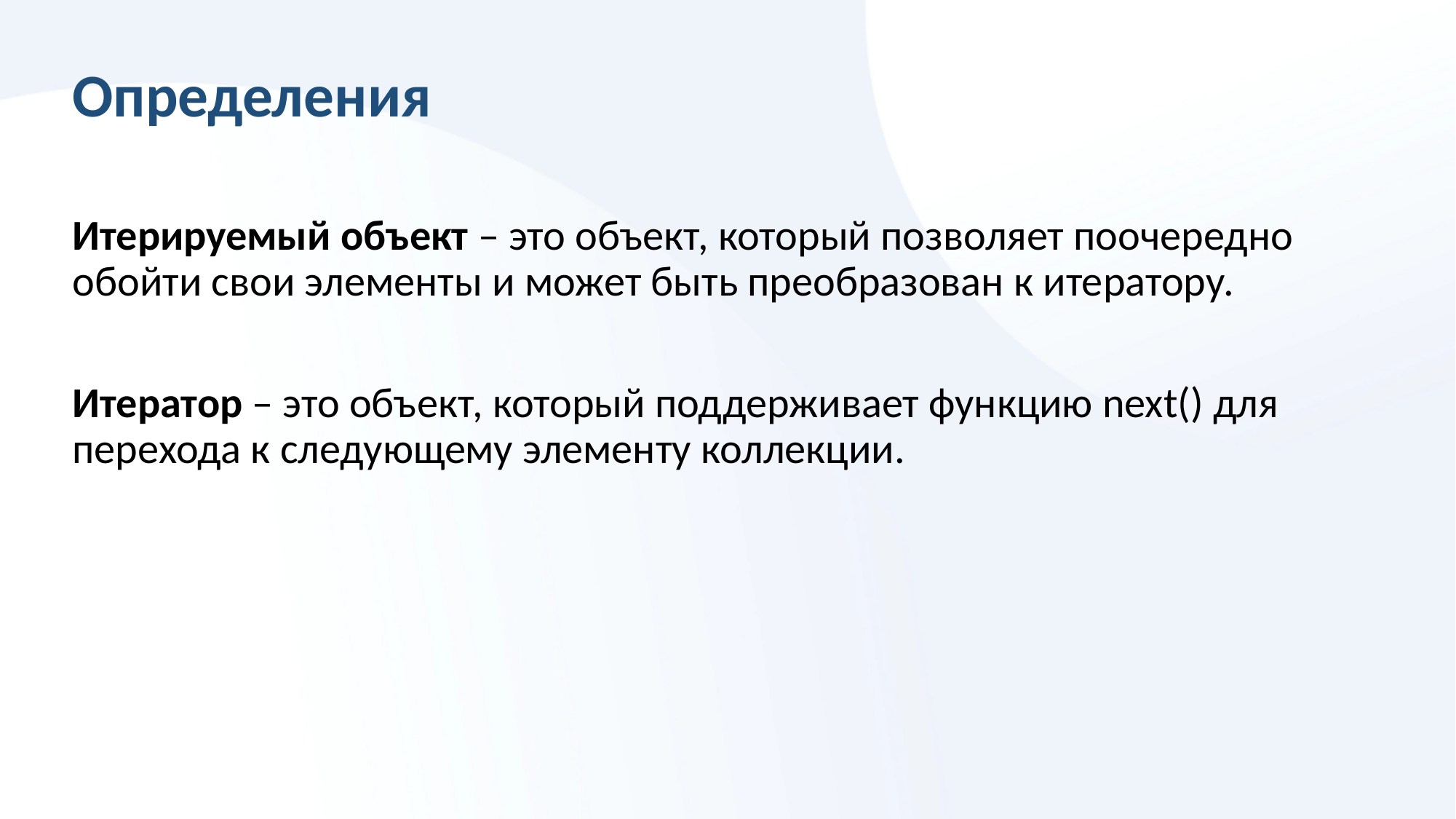

# Определения
Итерируемый объект – это объект, который позволяет поочередно обойти свои элементы и может быть преобразован к итератору.

Итератор – это объект, который поддерживает функцию next() для перехода к следующему элементу коллекции.